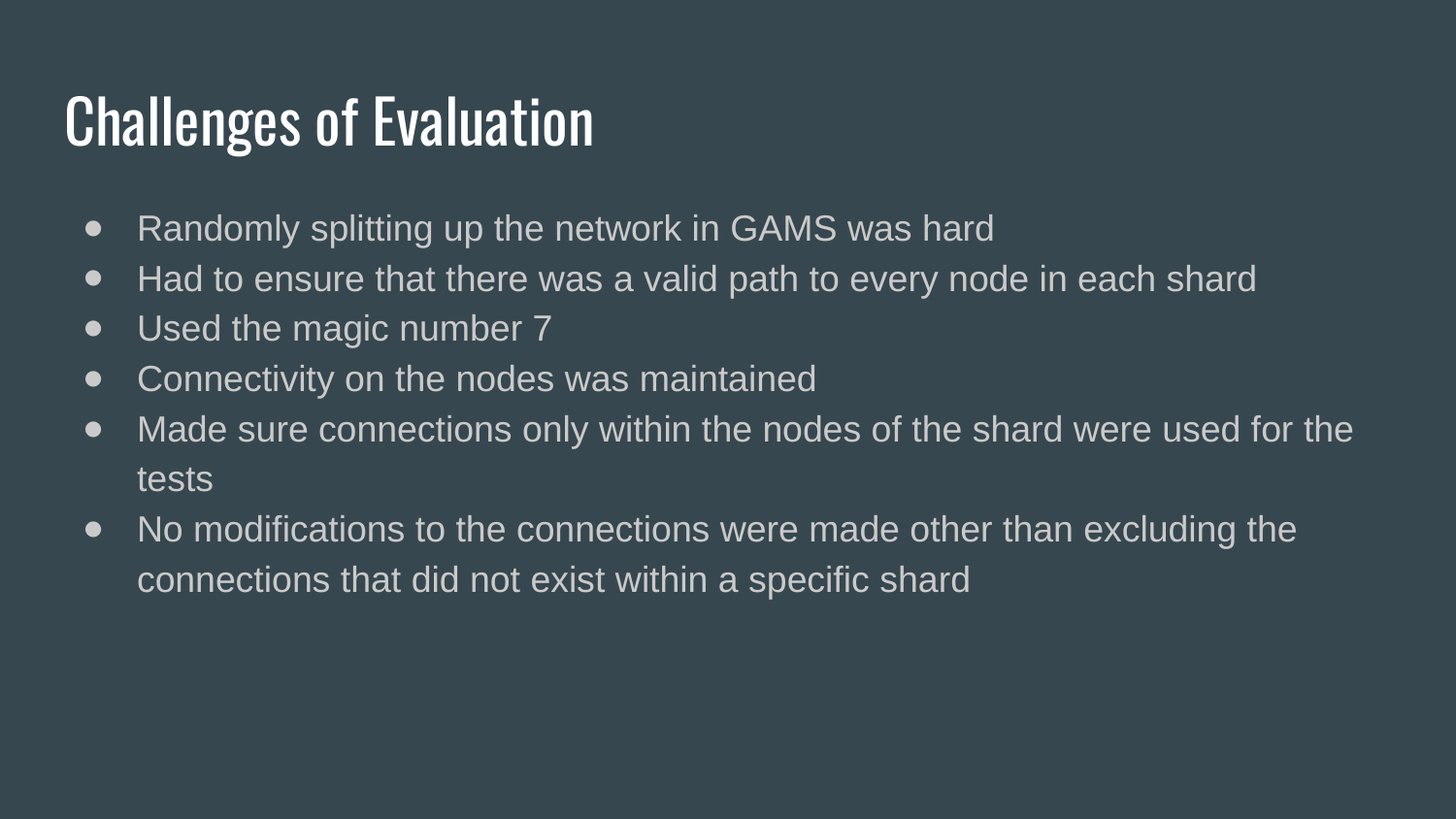

# Challenges of Evaluation
Randomly splitting up the network in GAMS was hard
Had to ensure that there was a valid path to every node in each shard
Used the magic number 7
Connectivity on the nodes was maintained
Made sure connections only within the nodes of the shard were used for the tests
No modifications to the connections were made other than excluding the connections that did not exist within a specific shard